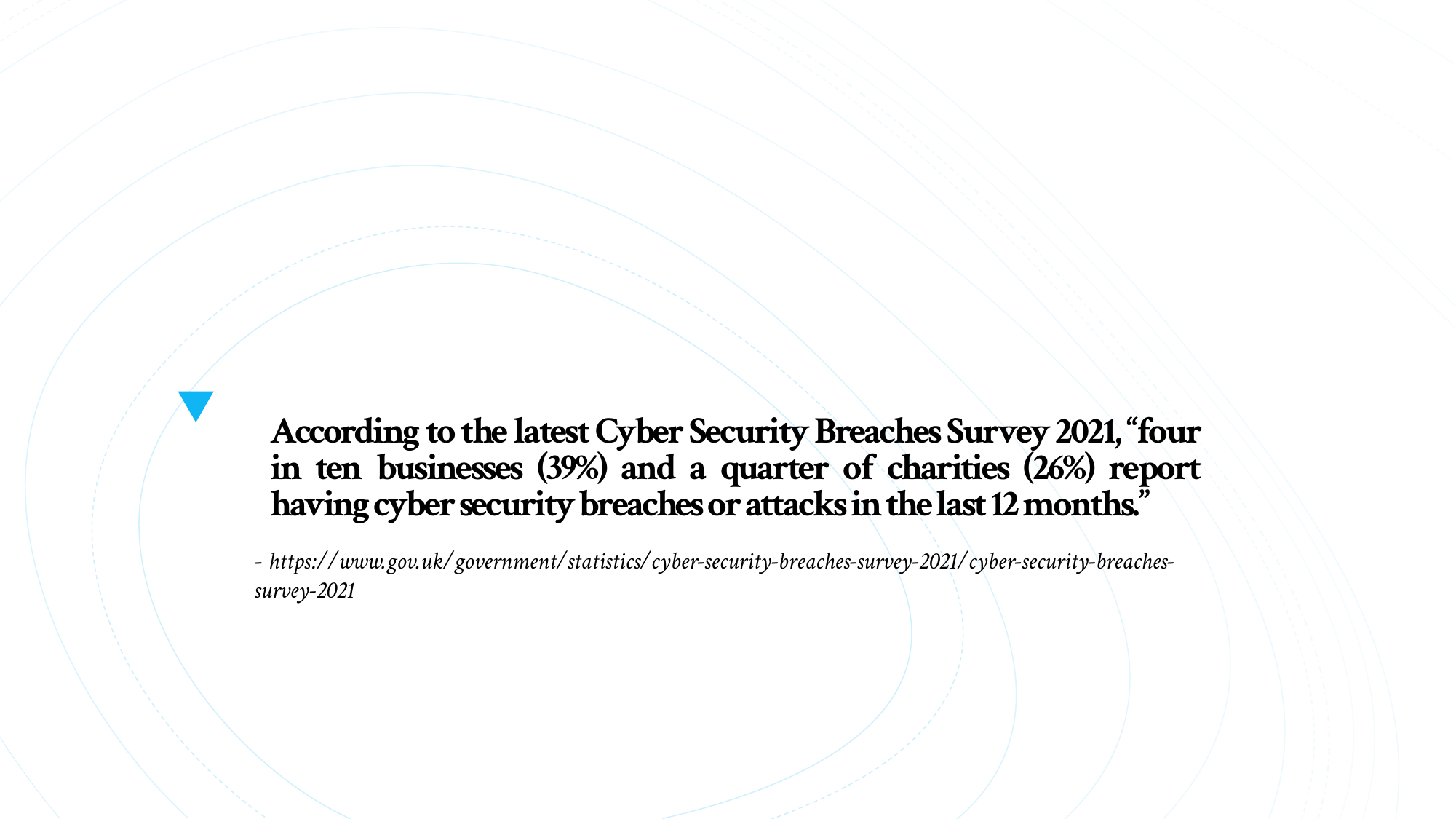

# According to the latest Cyber Security Breaches Survey 2021, “four in ten businesses (39%) and a quarter of charities (26%) report having cyber security breaches or attacks in the last 12 months.”

- https://www.gov.uk/government/statistics/cyber-security-breaches-survey-2021/cyber-security-breaches-survey-2021